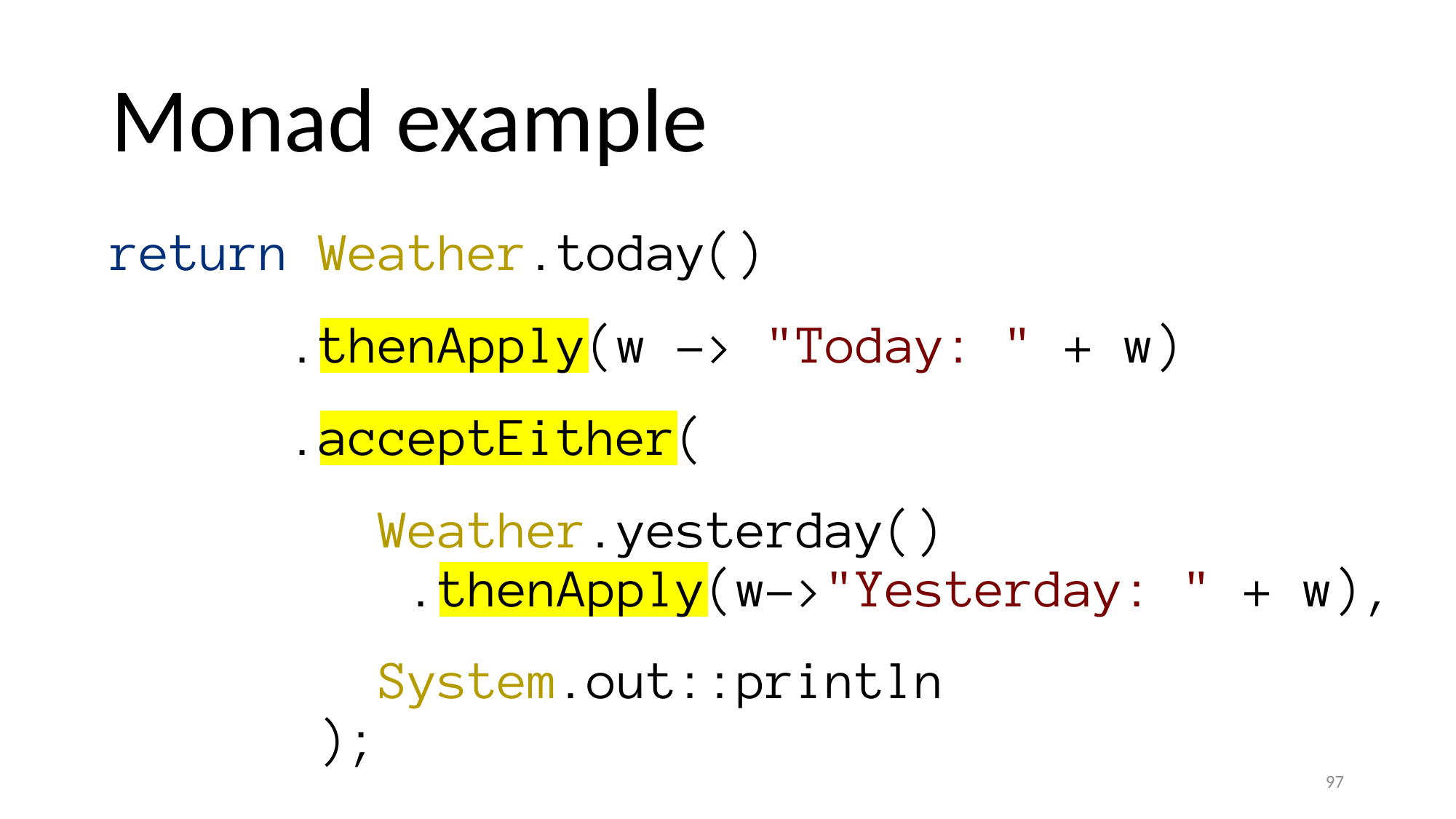

# Monad example
return Weather.today()
      .thenApply(w -> "Today: " + w)
      .acceptEither(
         Weather.yesterday()
          .thenApply(w->"Yesterday: " + w),
         System.out::println
       );
97